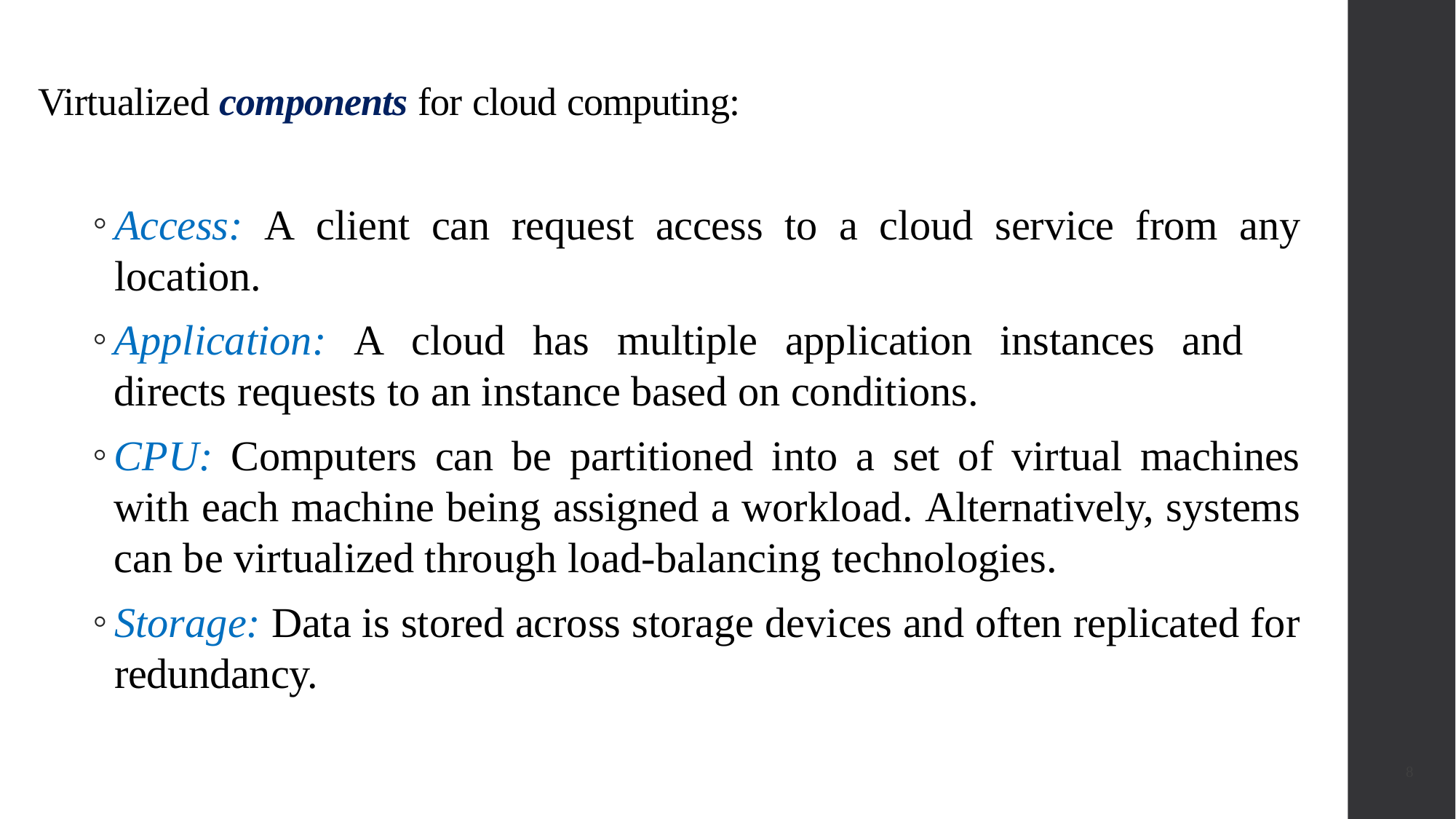

# Virtualized components for cloud computing:
Access: A client can request access to a cloud service from any location.
Application: A cloud has multiple application instances and directs requests to an instance based on conditions.
CPU: Computers can be partitioned into a set of virtual machines with each machine being assigned a workload. Alternatively, systems can be virtualized through load-balancing technologies.
Storage: Data is stored across storage devices and often replicated for redundancy.
8